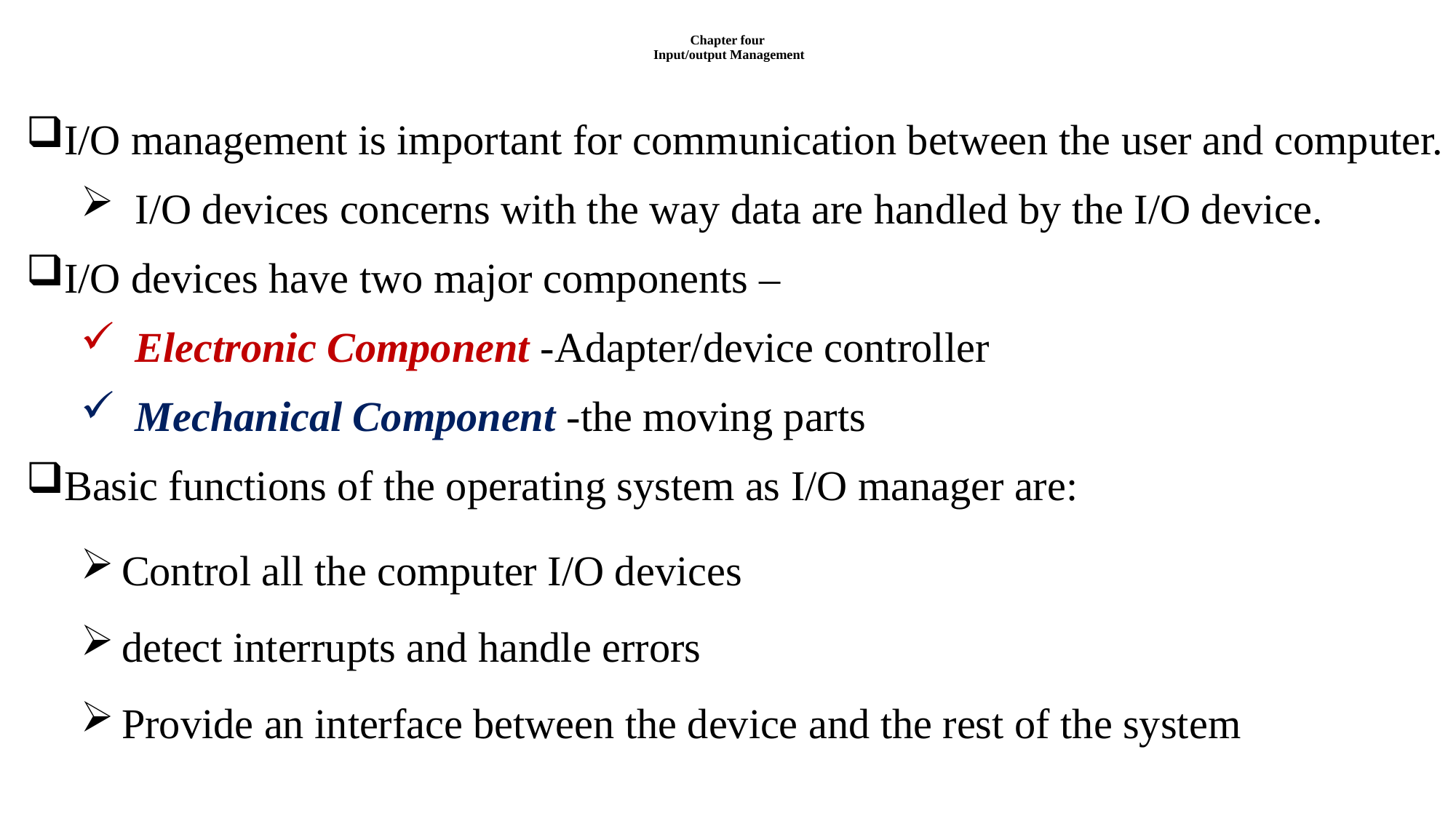

# Chapter four Input/output Management
I/O management is important for communication between the user and computer.
I/O devices concerns with the way data are handled by the I/O device.
I/O devices have two major components –
Electronic Component -Adapter/device controller
Mechanical Component -the moving parts
Basic functions of the operating system as I/O manager are:
Control all the computer I/O devices
detect interrupts and handle errors
Provide an interface between the device and the rest of the system